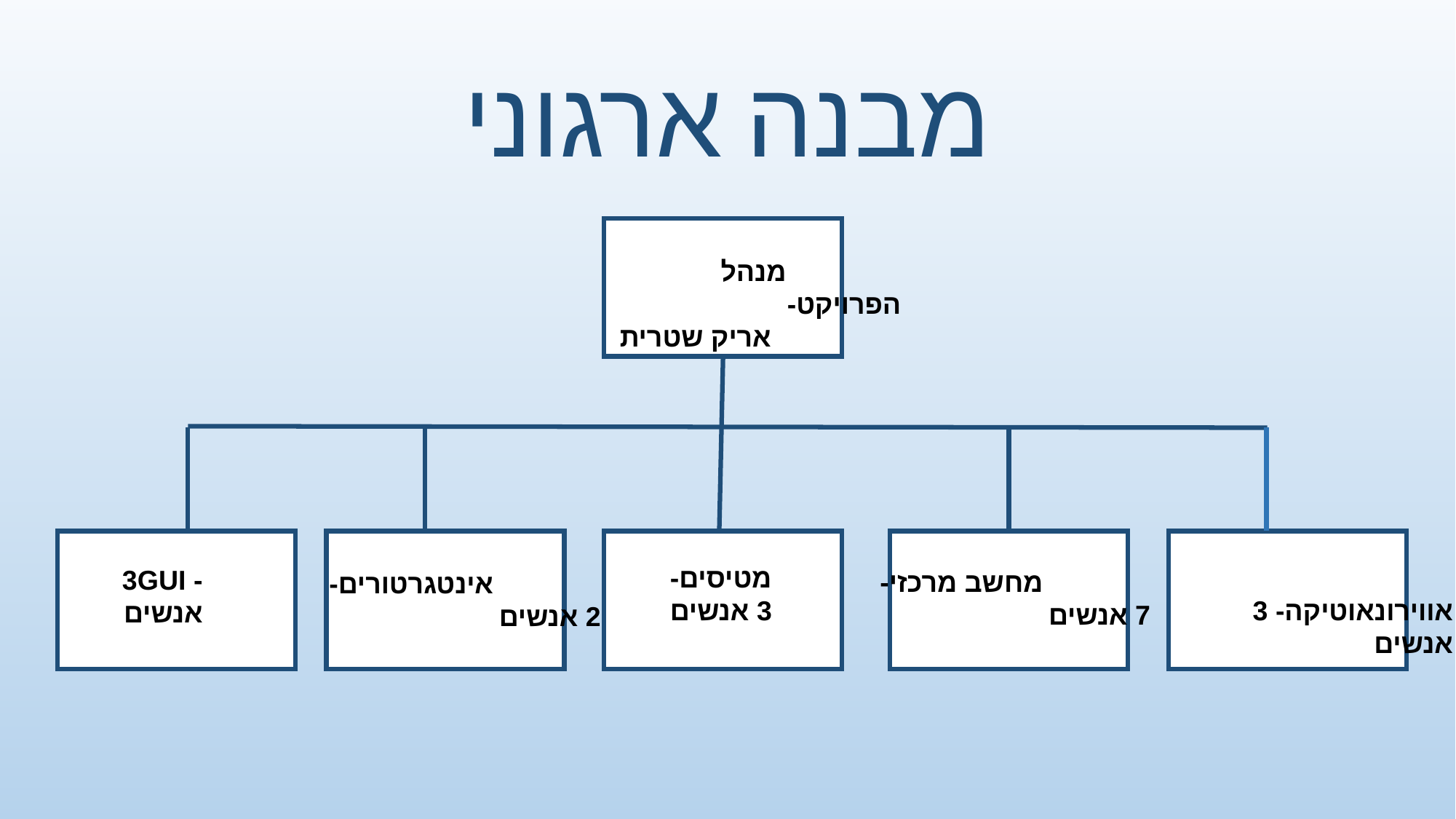

# מבנה ארגוני

               מנהל הפרויקט-
                 אריק שטרית

               אינטגרטורים-	2 אנשים

מטיסים-	      3 אנשים

               מחשב מרכזי-	7 אנשים

GUI -	    3 אנשים

               אווירונאוטיקה- 	3 אנשים